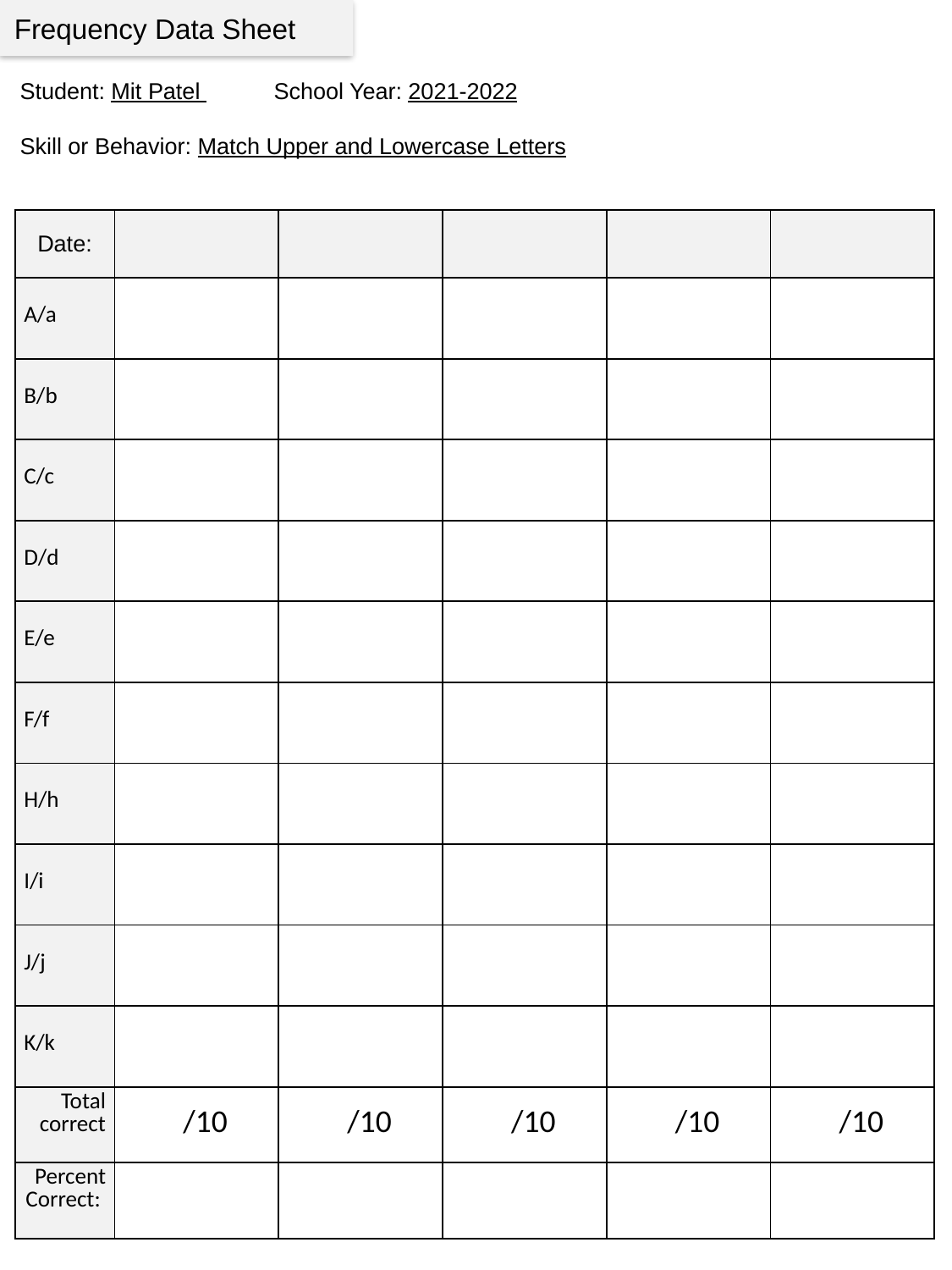

Frequency Data Sheet

Student: Mit Patel  	School Year: 2021-2022

Skill or Behavior: Match Upper and Lowercase Letters

| Date: |  |  |  |  |  |
| --- | --- | --- | --- | --- | --- |
| A/a |  |  |  |  |  |
| B/b |  |  |  |  |  |
| C/c |  |  |  |  |  |
| D/d |  |  |  |  |  |
| E/e |  |  |  |  |  |
| F/f |  |  |  |  |  |
| H/h |  |  |  |  |  |
| I/i |  |  |  |  |  |
| J/j |  |  |  |  |  |
| K/k |  |  |  |  |  |
| Total correct | /10 | /10 | /10 | /10 | /10 |
| Percent Correct: |  |  |  |  |  |